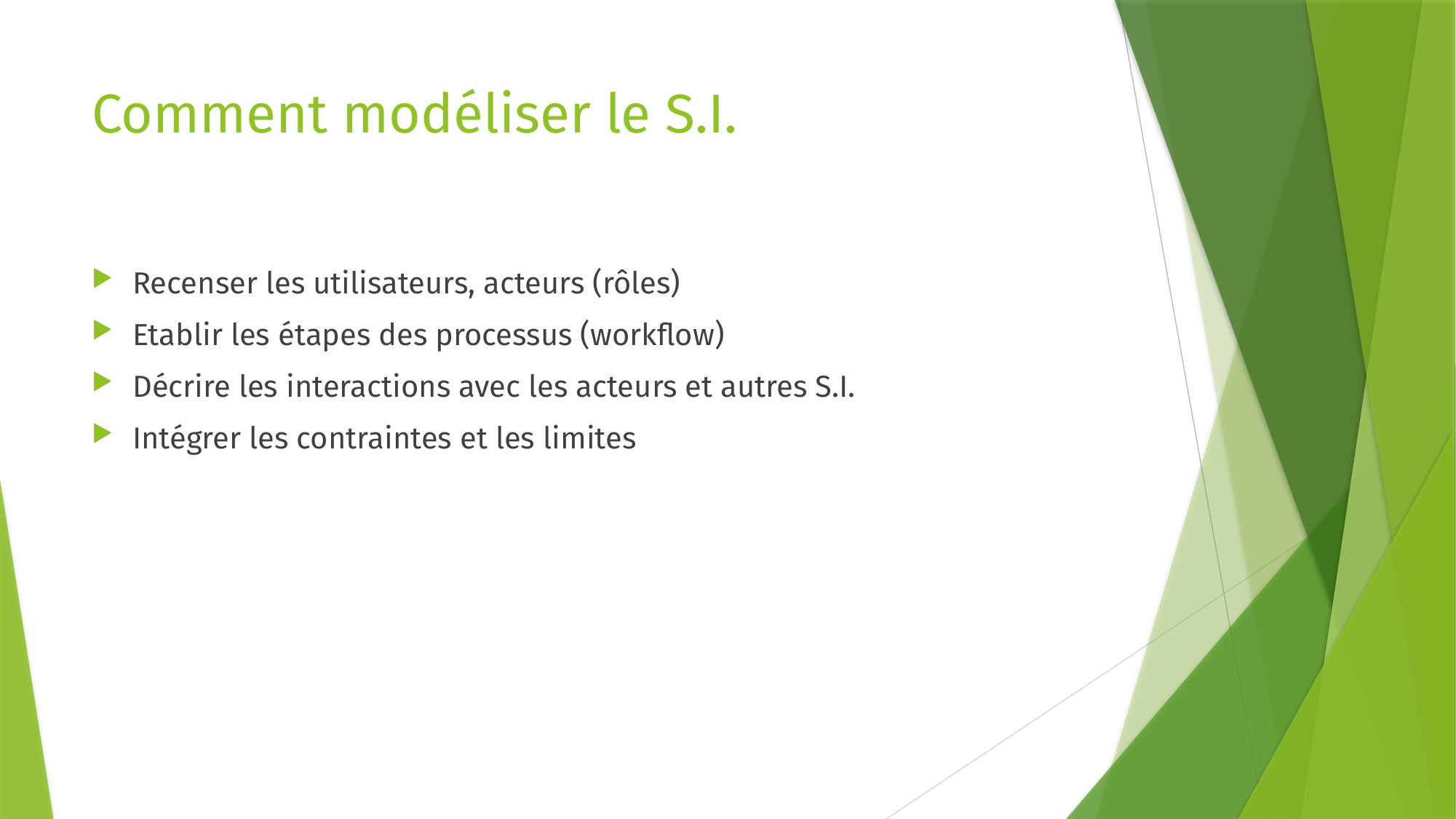

# Comment modéliser le S.I.
Recenser les utilisateurs, acteurs (rôles)
Etablir les étapes des processus (workflow)
Décrire les interactions avec les acteurs et autres S.I.
Intégrer les contraintes et les limites